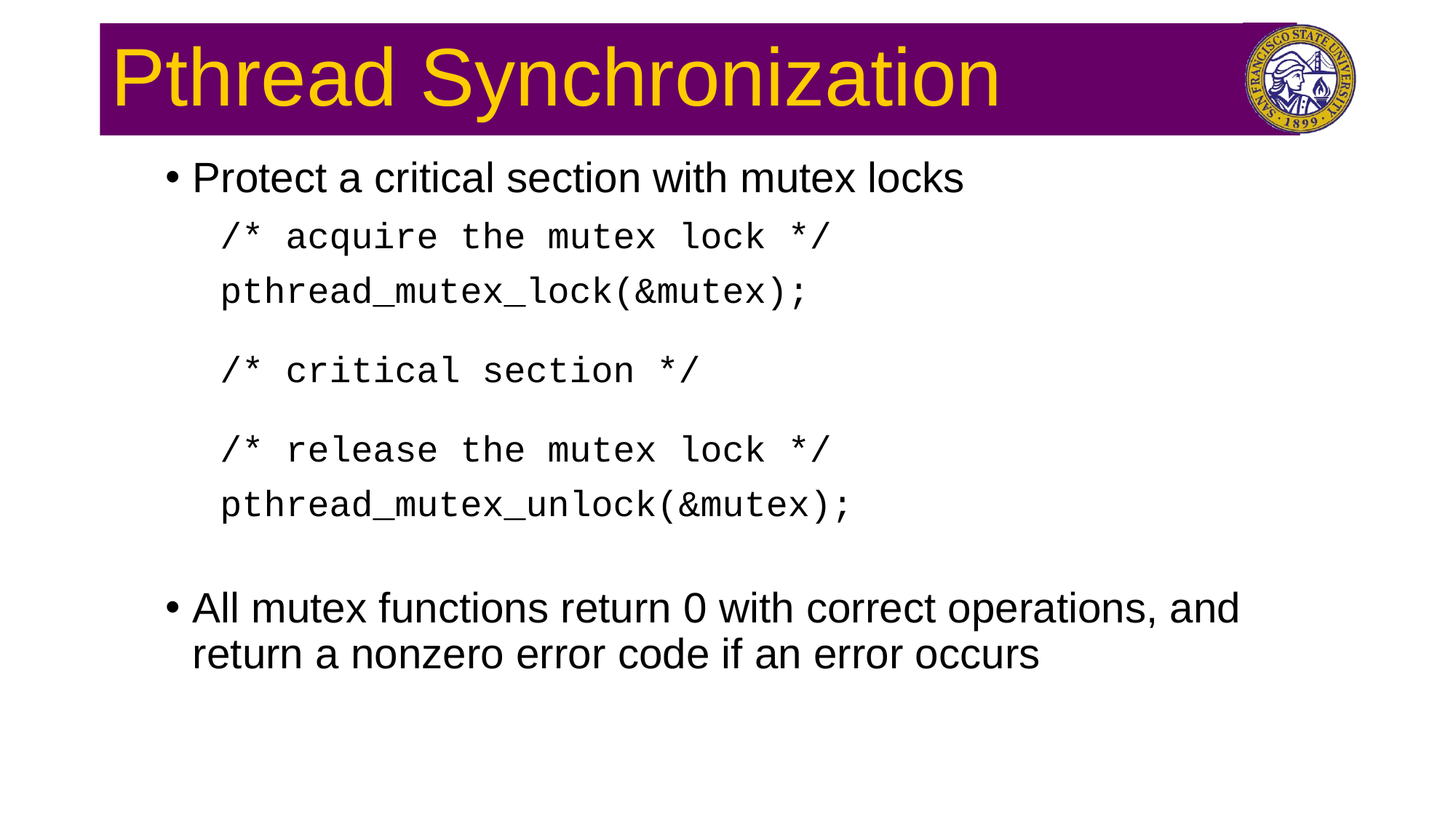

# Pthread Synchronization
Protect a critical section with mutex locks
	/* acquire the mutex lock */
	pthread_mutex_lock(&mutex);

	/* critical section */

	/* release the mutex lock */
	pthread_mutex_unlock(&mutex);

All mutex functions return 0 with correct operations, and return a nonzero error code if an error occurs